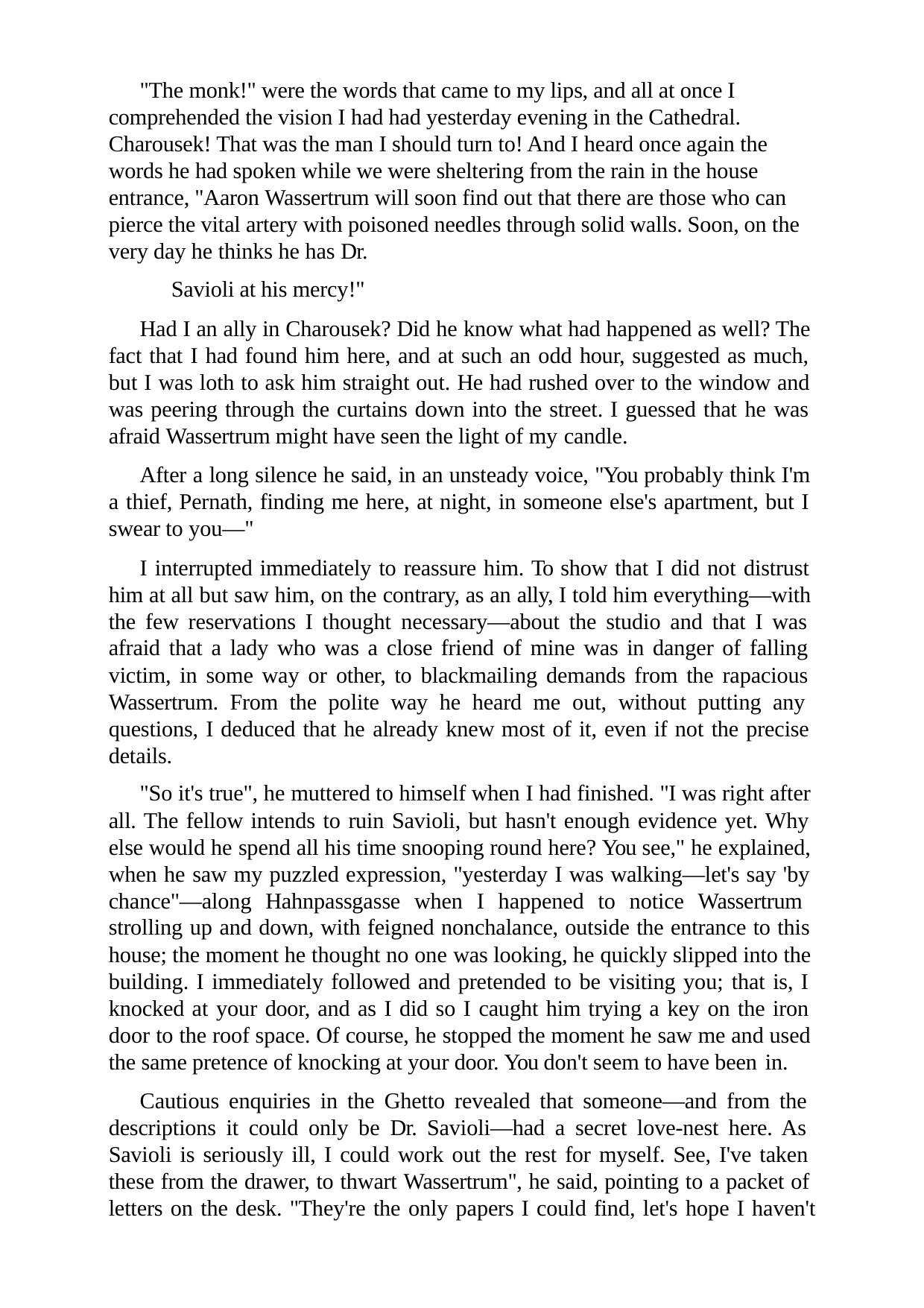

"The monk!" were the words that came to my lips, and all at once I  comprehended the vision I had had yesterday evening in the Cathedral.  Charousek! That was the man I should turn to! And I heard once again the  words he had spoken while we were sheltering from the rain in the house  entrance, "Aaron Wassertrum will soon find out that there are those who can  pierce the vital artery with poisoned needles through solid walls. Soon, on the  very day he thinks he has Dr.
Savioli at his mercy!"
Had I an ally in Charousek? Did he know what had happened as well? The  fact that I had found him here, and at such an odd hour, suggested as much,  but I was loth to ask him straight out. He had rushed over to the window and  was peering through the curtains down into the street. I guessed that he was  afraid Wassertrum might have seen the light of my candle.
After a long silence he said, in an unsteady voice, "You probably think I'm  a thief, Pernath, finding me here, at night, in someone else's apartment, but I  swear to you—"
I interrupted immediately to reassure him. To show that I did not distrust  him at all but saw him, on the contrary, as an ally, I told him everything—with  the few reservations I thought necessary—about the studio and that I was  afraid that a lady who was a close friend of mine was in danger of falling  victim, in some way or other, to blackmailing demands from the rapacious  Wassertrum. From the polite way he heard me out, without putting any  questions, I deduced that he already knew most of it, even if not the precise  details.
"So it's true", he muttered to himself when I had finished. "I was right after  all. The fellow intends to ruin Savioli, but hasn't enough evidence yet. Why  else would he spend all his time snooping round here? You see," he explained,  when he saw my puzzled expression, "yesterday I was walking—let's say 'by  chance"—along Hahnpassgasse when I happened to notice Wassertrum  strolling up and down, with feigned nonchalance, outside the entrance to this  house; the moment he thought no one was looking, he quickly slipped into the  building. I immediately followed and pretended to be visiting you; that is, I  knocked at your door, and as I did so I caught him trying a key on the iron  door to the roof space. Of course, he stopped the moment he saw me and used  the same pretence of knocking at your door. You don't seem to have been in.
Cautious enquiries in the Ghetto revealed that someone—and from the  descriptions it could only be Dr. Savioli—had a secret love-nest here. As  Savioli is seriously ill, I could work out the rest for myself. See, I've taken  these from the drawer, to thwart Wassertrum", he said, pointing to a packet of  letters on the desk. "They're the only papers I could find, let's hope I haven't